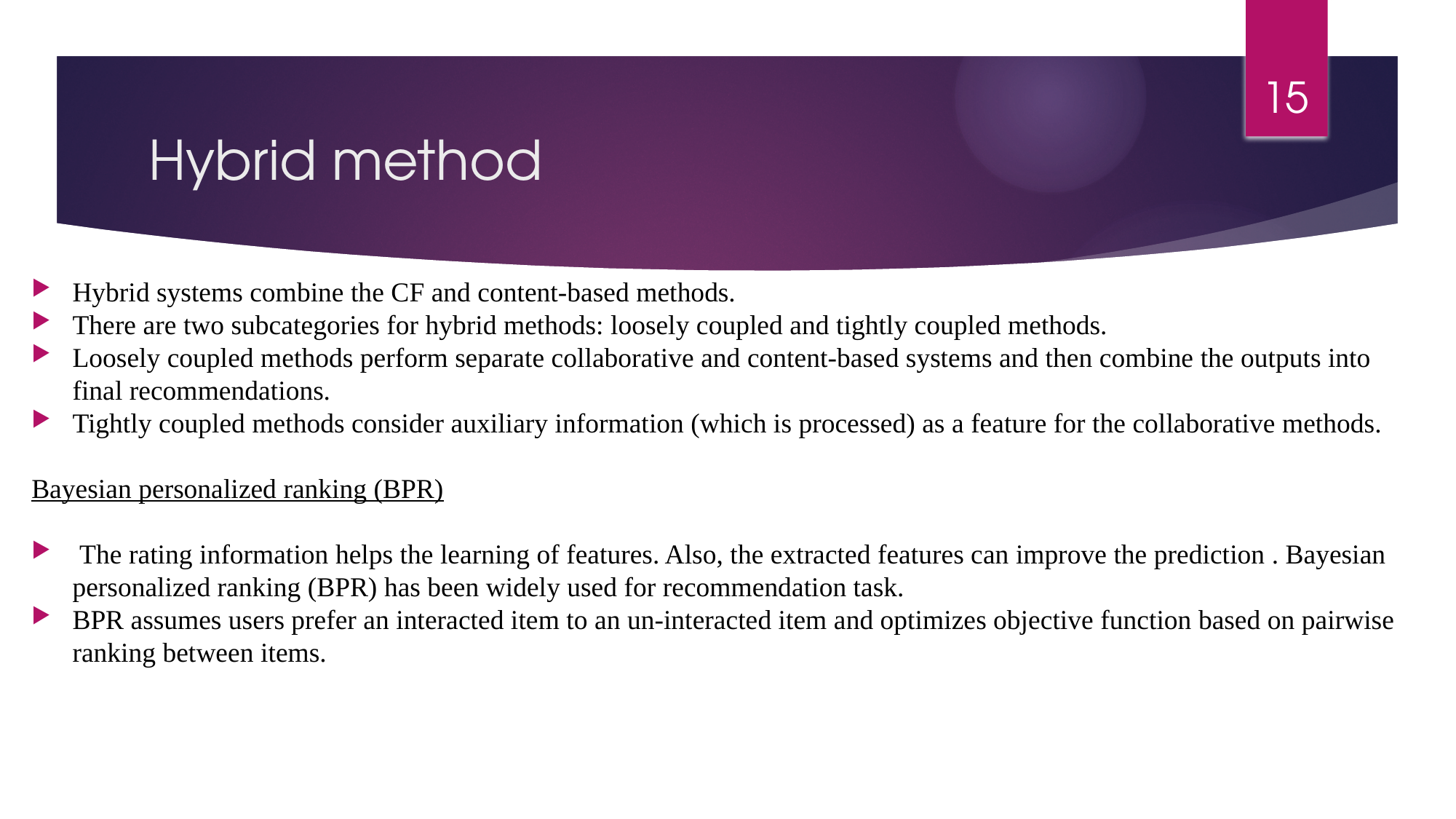

15
# Hybrid method
Hybrid systems combine the CF and content-based methods.
There are two subcategories for hybrid methods: loosely coupled and tightly coupled methods.
Loosely coupled methods perform separate collaborative and content-based systems and then combine the outputs into final recommendations.
Tightly coupled methods consider auxiliary information (which is processed) as a feature for the collaborative methods.

Bayesian personalized ranking (BPR)

 The rating information helps the learning of features. Also, the extracted features can improve the prediction . Bayesian personalized ranking (BPR) has been widely used for recommendation task.
BPR assumes users prefer an interacted item to an un-interacted item and optimizes objective function based on pairwise ranking between items.